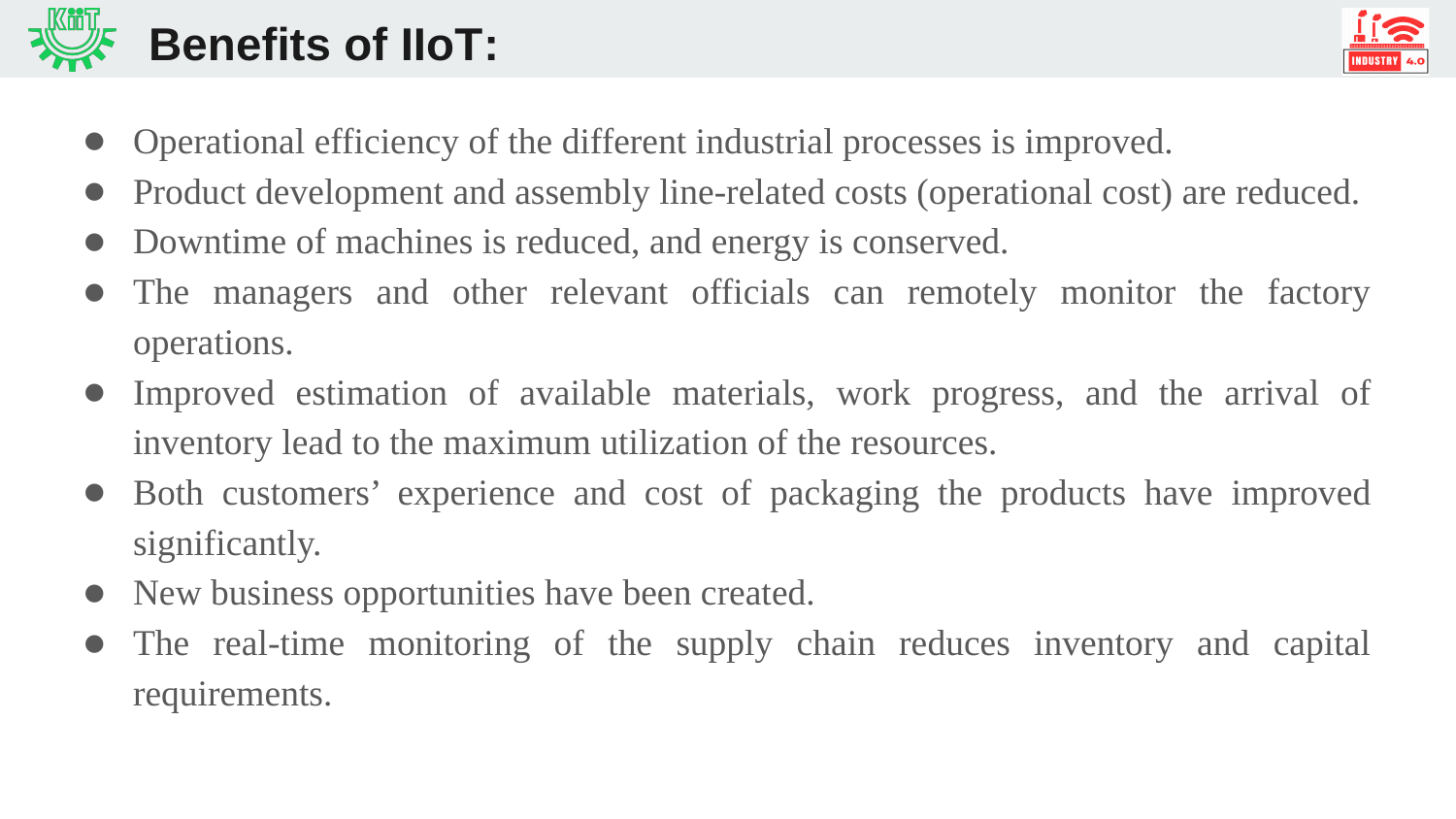

# Benefits of IIoT:
Operational efficiency of the different industrial processes is improved.
Product development and assembly line-related costs (operational cost) are reduced.
Downtime of machines is reduced, and energy is conserved.
The managers and other relevant officials can remotely monitor the factory operations.
Improved estimation of available materials, work progress, and the arrival of inventory lead to the maximum utilization of the resources.
Both customers’ experience and cost of packaging the products have improved significantly.
New business opportunities have been created.
The real-time monitoring of the supply chain reduces inventory and capital requirements.